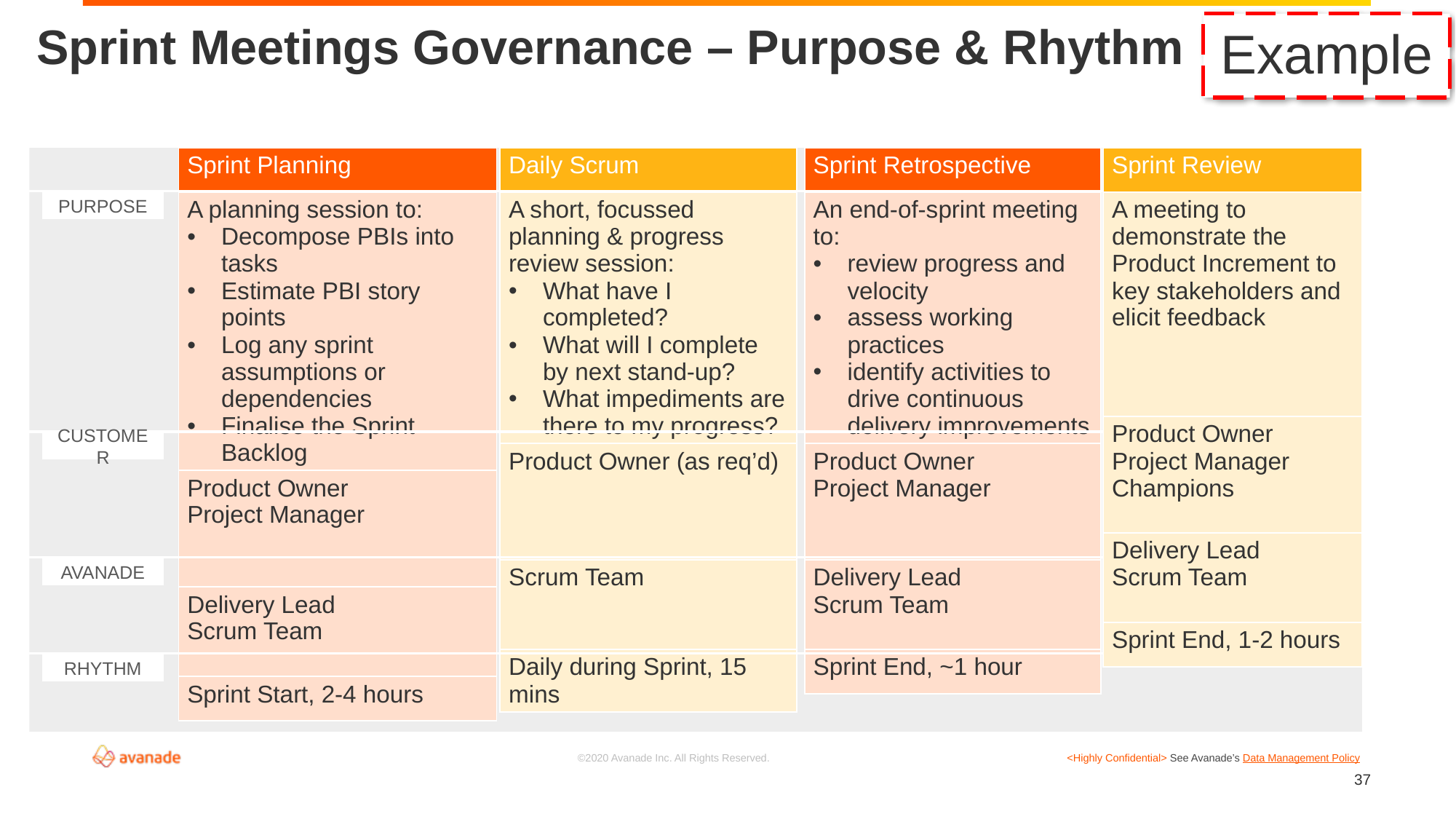

Example
# Sprint Meetings Governance – Purpose & Rhythm

| Sprint Planning |
| --- |
| A planning session to: Decompose PBIs into tasks Estimate PBI story points Log any sprint assumptions or dependencies Finalise the Sprint Backlog |
| Product Owner Project Manager |
| Delivery Lead Scrum Team |
| Sprint Start, 2-4 hours |
| Daily Scrum |
| --- |
| A short, focussed planning & progress review session: What have I completed? What will I complete by next stand-up? What impediments are there to my progress? |
| Product Owner (as req’d) |
| Scrum Team |
| Daily during Sprint, 15 mins |
| Sprint Retrospective |
| --- |
| An end-of-sprint meeting to: review progress and velocity assess working practices identify activities to drive continuous delivery improvements |
| Product Owner Project Manager |
| Delivery Lead Scrum Team |
| Sprint End, ~1 hour |
| Sprint Review |
| --- |
| A meeting to demonstrate the Product Increment to key stakeholders and elicit feedback |
| Product Owner Project Manager Champions |
| Delivery Lead Scrum Team |
| Sprint End, 1-2 hours |
PURPOSE
CUSTOMER
AVANADE
RHYTHM
37